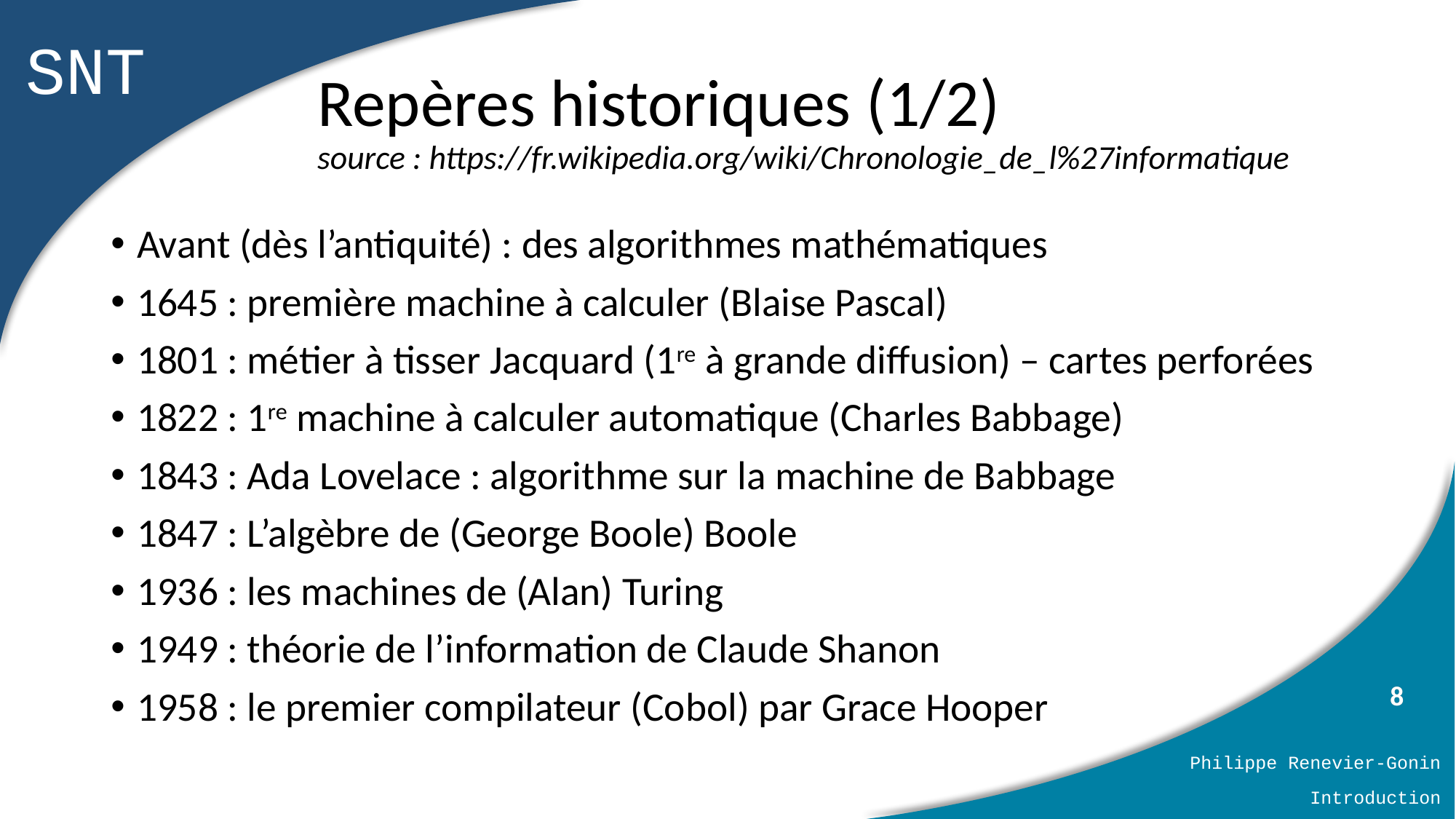

# Repères historiques (1/2) source : https://fr.wikipedia.org/wiki/Chronologie_de_l%27informatique
Avant (dès l’antiquité) : des algorithmes mathématiques
1645 : première machine à calculer (Blaise Pascal)
1801 : métier à tisser Jacquard (1re à grande diffusion) – cartes perforées
1822 : 1re machine à calculer automatique (Charles Babbage)
1843 : Ada Lovelace : algorithme sur la machine de Babbage
1847 : L’algèbre de (George Boole) Boole
1936 : les machines de (Alan) Turing
1949 : théorie de l’information de Claude Shanon
1958 : le premier compilateur (Cobol) par Grace Hooper